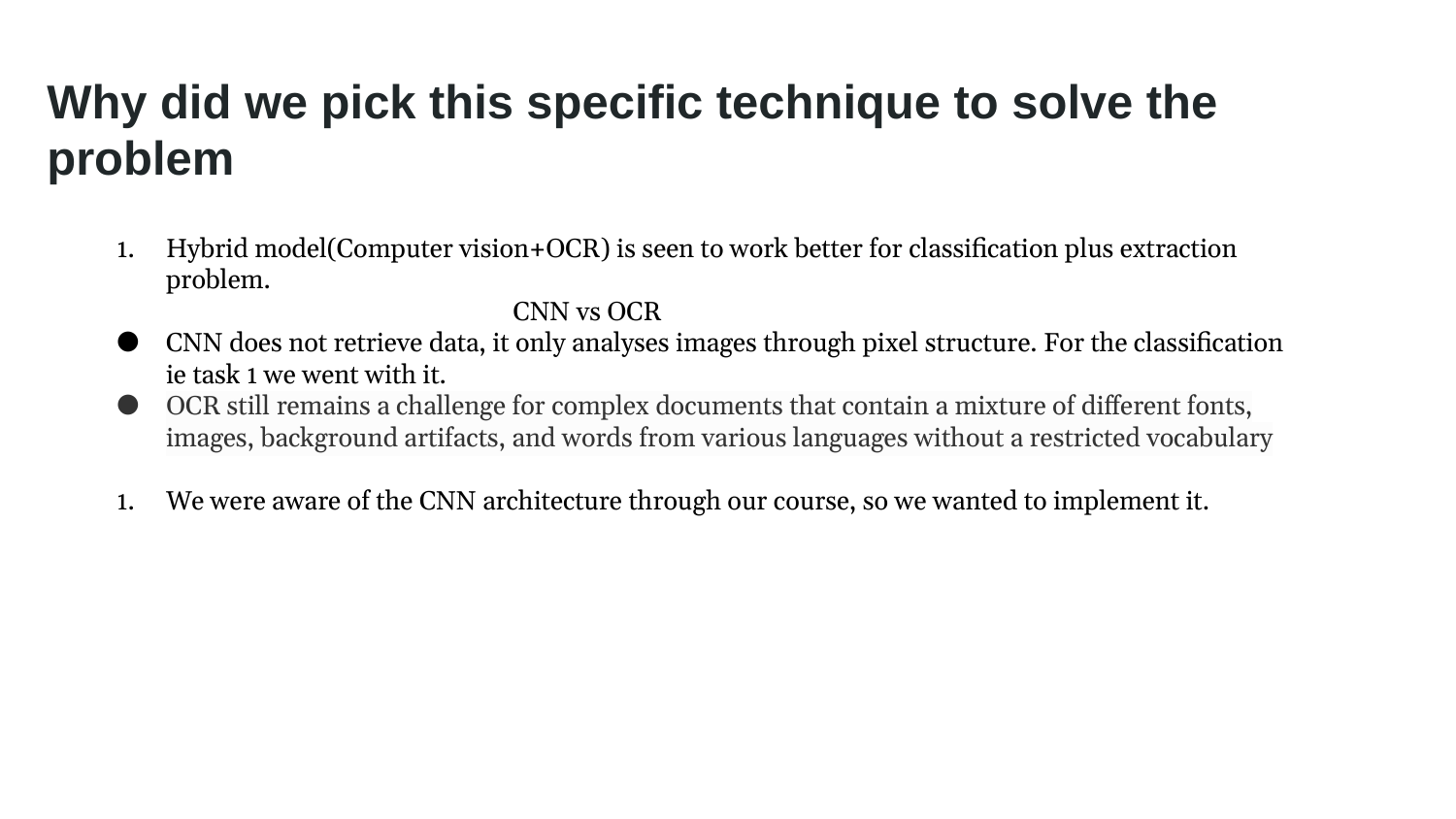

# Why did we pick this specific technique to solve the problem
Hybrid model(Computer vision+OCR) is seen to work better for classification plus extraction problem.
                                                       CNN vs OCR
CNN does not retrieve data, it only analyses images through pixel structure. For the classification ie task 1 we went with it.
OCR still remains a challenge for complex documents that contain a mixture of different fonts, images, background artifacts, and words from various languages without a restricted vocabulary

We were aware of the CNN architecture through our course, so we wanted to implement it.